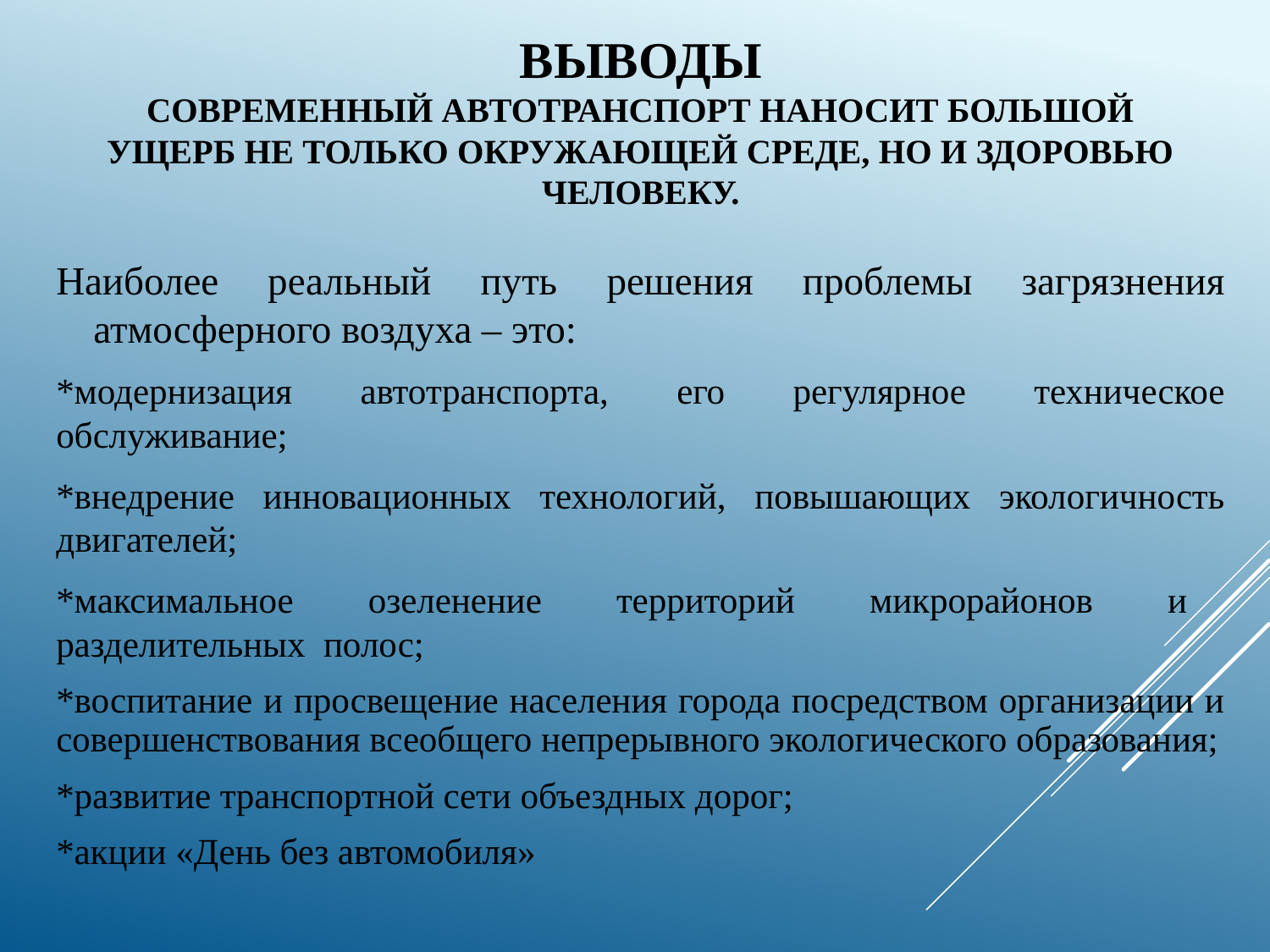

# Выводы Современный автотранспорт наносит большой ущерб не только окружающей среде, но и здоровью человеку.
Наиболее реальный путь решения проблемы загрязнения атмосферного воздуха – это:
*модернизация автотранспорта, его регулярное техническое обслуживание;
*внедрение инновационных технологий, повышающих экологичность двигателей;
*максимальное  озеленение  территорий  микрорайонов  и  разделительных  полос;
*воспитание и просвещение населения города посредством организации и совершенствования всеобщего непрерывного экологического образования;
*развитие транспортной сети объездных дорог;
*акции «День без автомобиля»
13